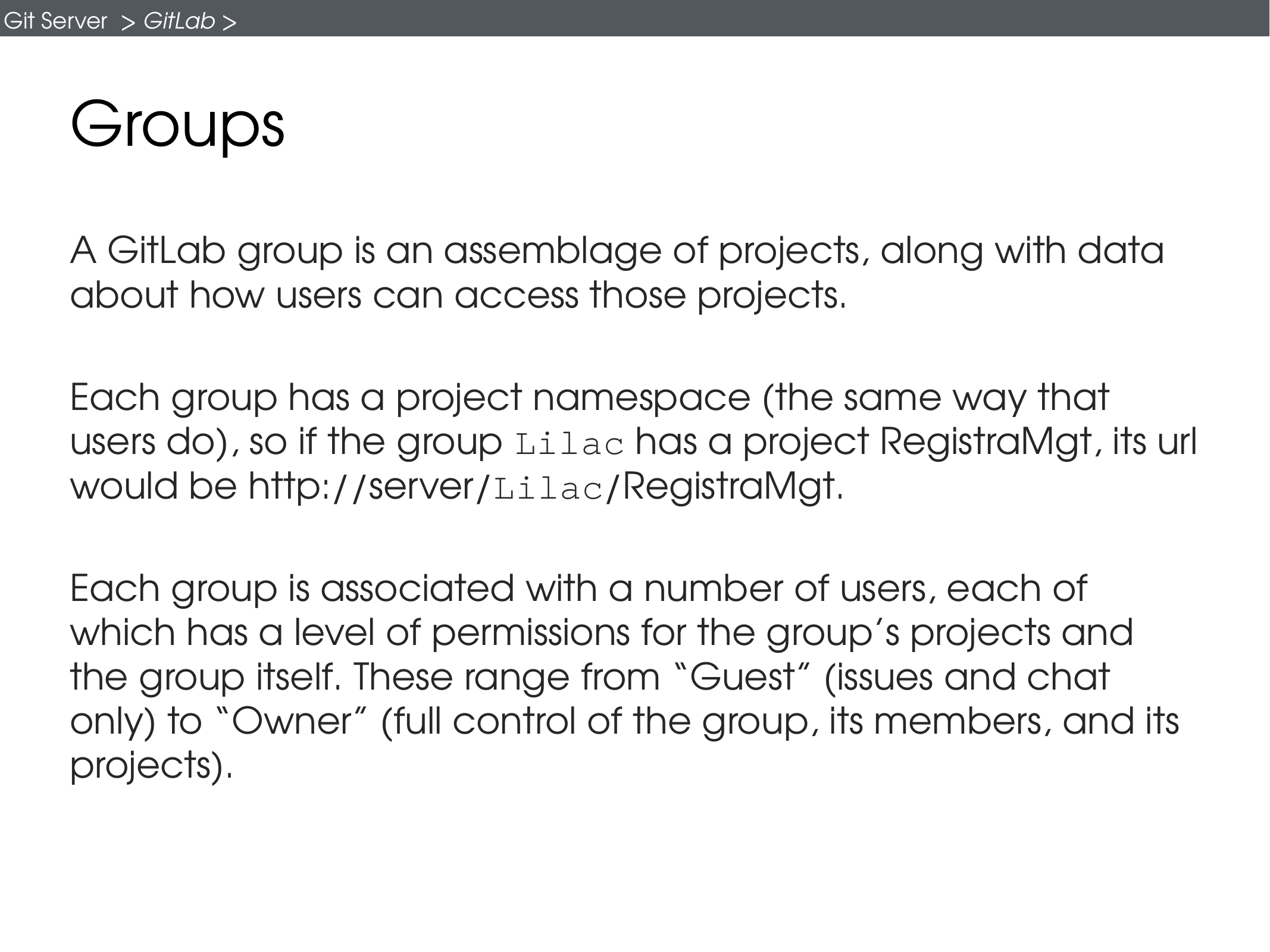

Git Server  > GitLab >
# Groups
A GitLab group is an assemblage of projects, along with data about how users can access those projects.

Each group has a project namespace (the same way that users do), so if the group Lilac has a project RegistraMgt, its url would be http://server/Lilac/RegistraMgt.

Each group is associated with a number of users, each of which has a level of permissions for the group’s projects and the group itself. These range from “Guest” (issues and chat only) to “Owner” (full control of the group, its members, and its projects).